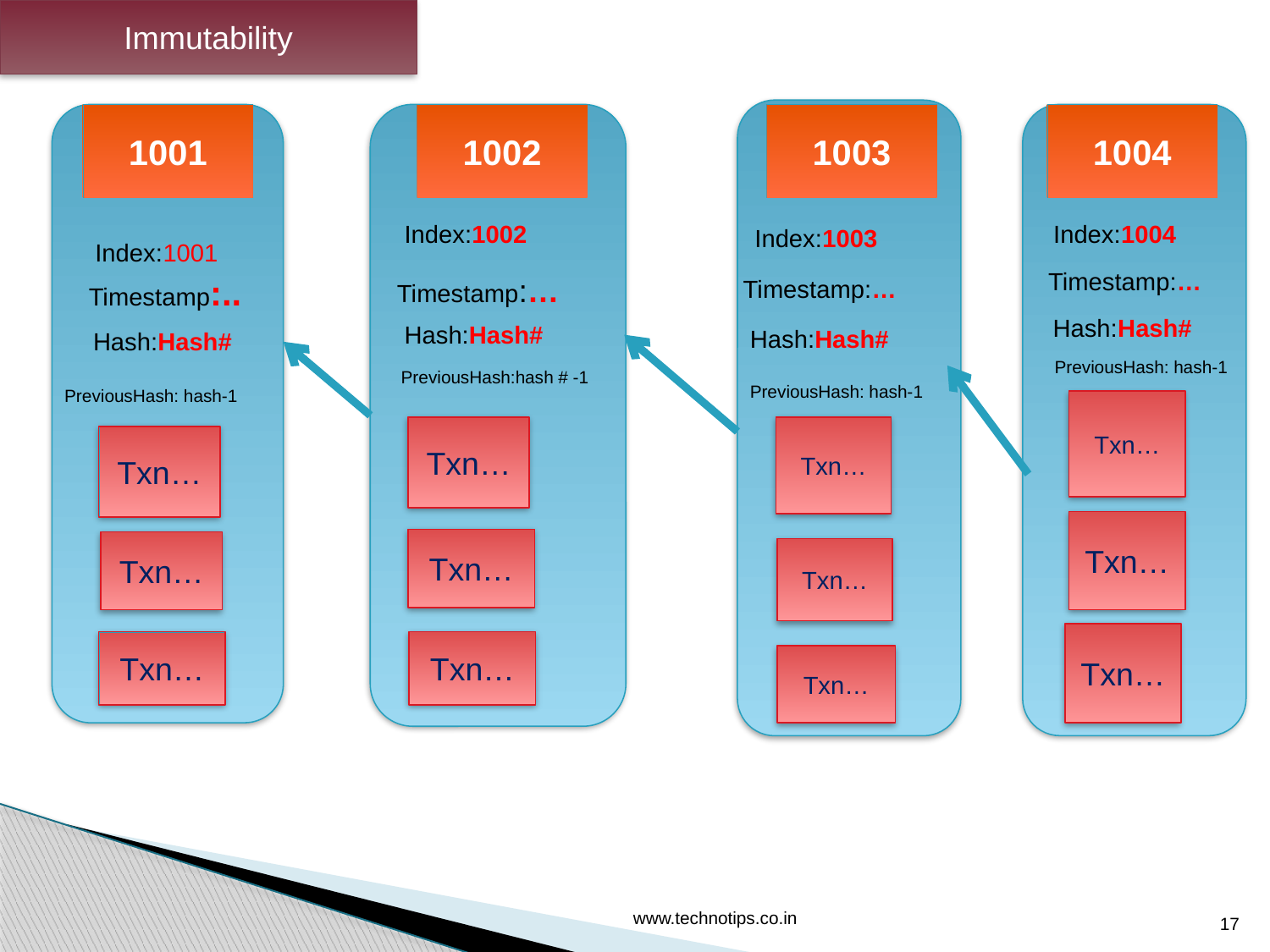

Immutability

1003
1001
1002

1004
Index:1002
Index:1004
Index:1003
Index:1001
Timestamp:…
Timestamp:..
Timestamp:…
Timestamp:…
Hash:Hash#
Hash:Hash#
Hash:Hash#
Hash:Hash#
PreviousHash: hash-1
PreviousHash:hash # -1
PreviousHash: hash-1
PreviousHash: hash-1
Txn…
Txn…
Txn…
Txn…
Txn…
Txn…
Txn…
Txn…
Txn…
Txn…
Txn…
Txn…
www.technotips.co.in
17
2/9/2019